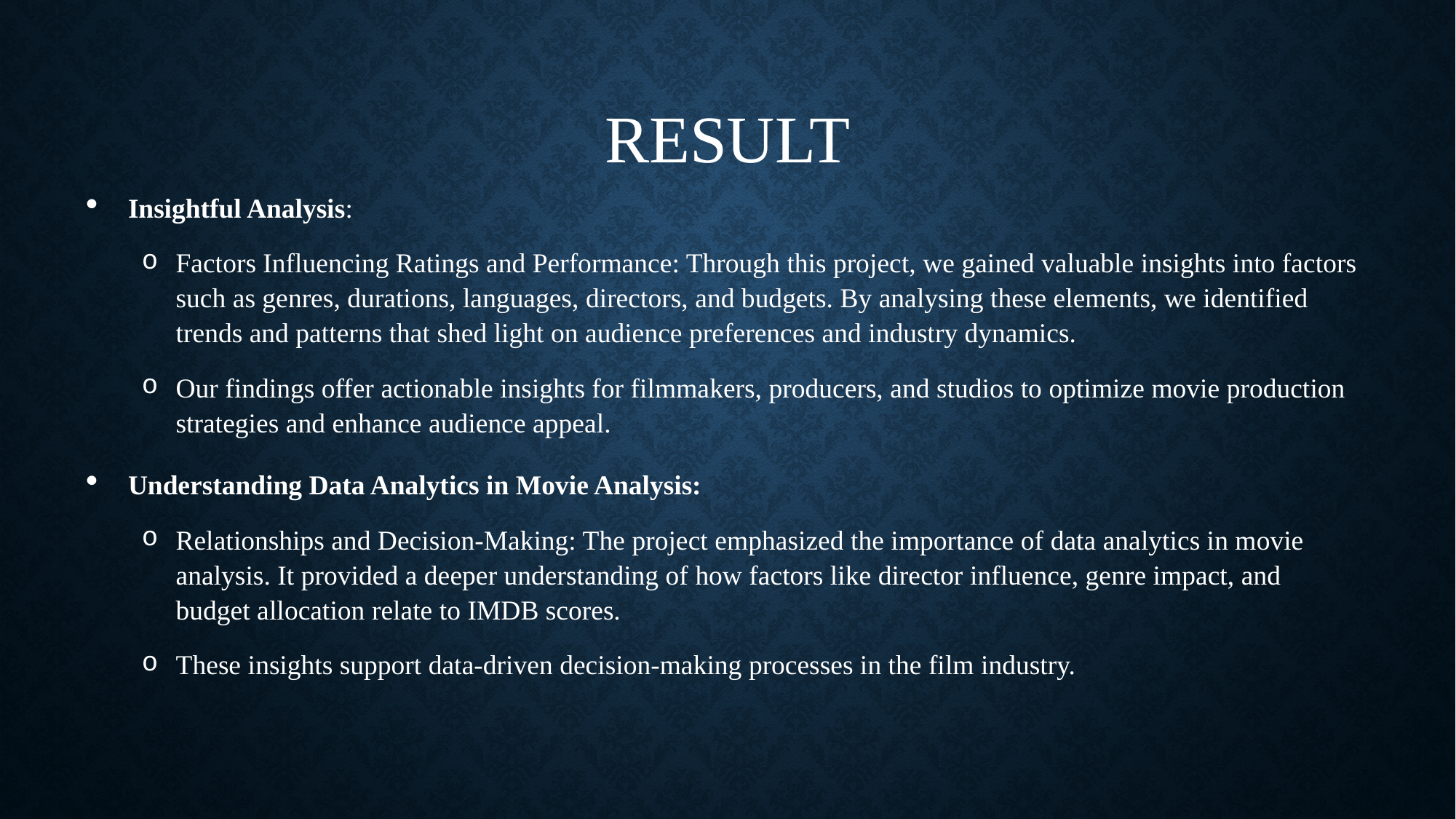

# RESULT
Insightful Analysis:
Factors Influencing Ratings and Performance: Through this project, we gained valuable insights into factors such as genres, durations, languages, directors, and budgets. By analysing these elements, we identified trends and patterns that shed light on audience preferences and industry dynamics.
Our findings offer actionable insights for filmmakers, producers, and studios to optimize movie production strategies and enhance audience appeal.
Understanding Data Analytics in Movie Analysis:
Relationships and Decision-Making: The project emphasized the importance of data analytics in movie analysis. It provided a deeper understanding of how factors like director influence, genre impact, and budget allocation relate to IMDB scores.
These insights support data-driven decision-making processes in the film industry.